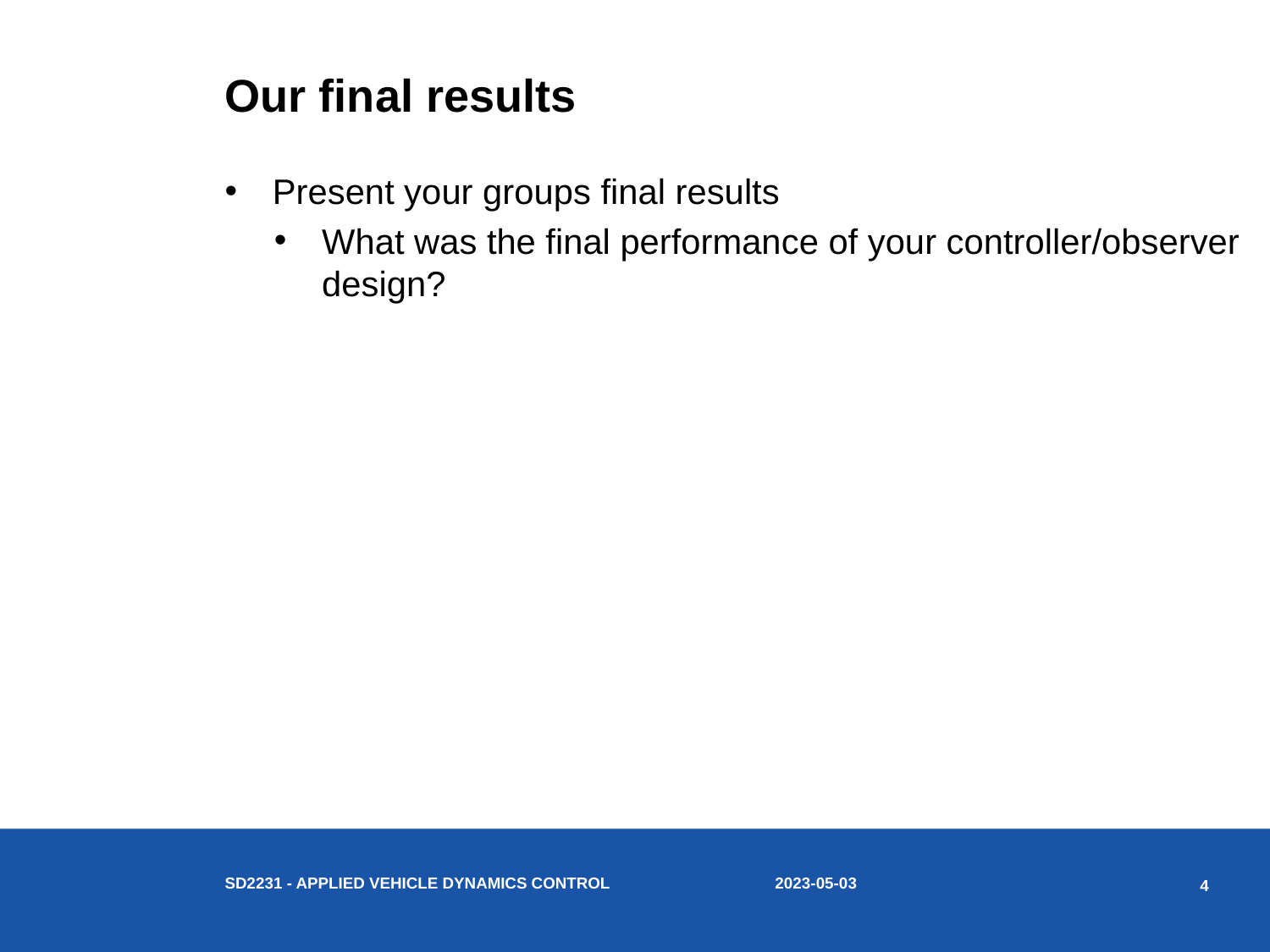

# Our final results
Present your groups final results
What was the final performance of your controller/observer design?

2023-05-03
SD2231 - Applied vehicle dynamics control
4